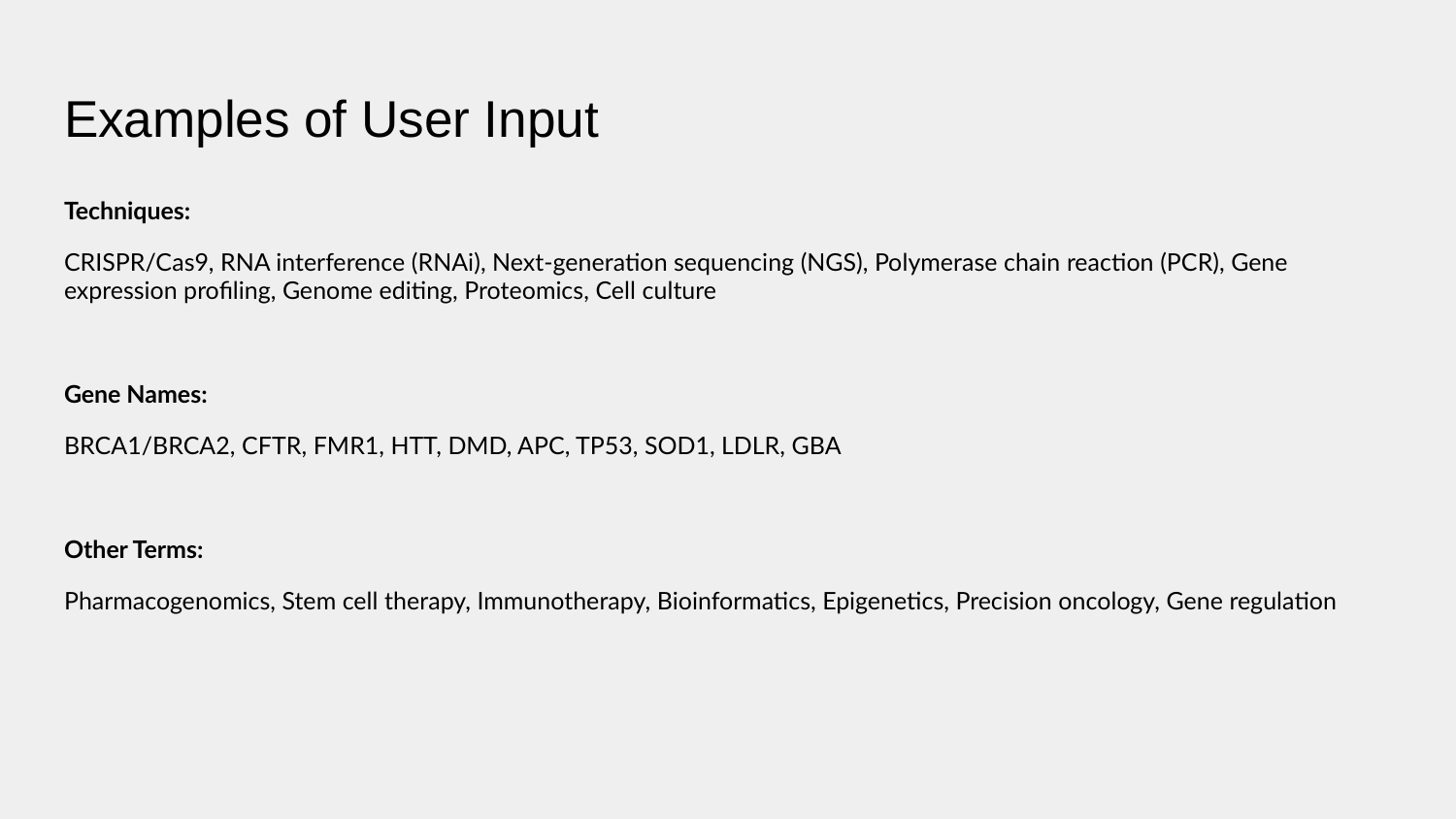

# Examples of User Input
Techniques:
CRISPR/Cas9, RNA interference (RNAi), Next-generation sequencing (NGS), Polymerase chain reaction (PCR), Gene expression profiling, Genome editing, Proteomics, Cell culture

Gene Names:
BRCA1/BRCA2, CFTR, FMR1, HTT, DMD, APC, TP53, SOD1, LDLR, GBA

Other Terms:
Pharmacogenomics, Stem cell therapy, Immunotherapy, Bioinformatics, Epigenetics, Precision oncology, Gene regulation